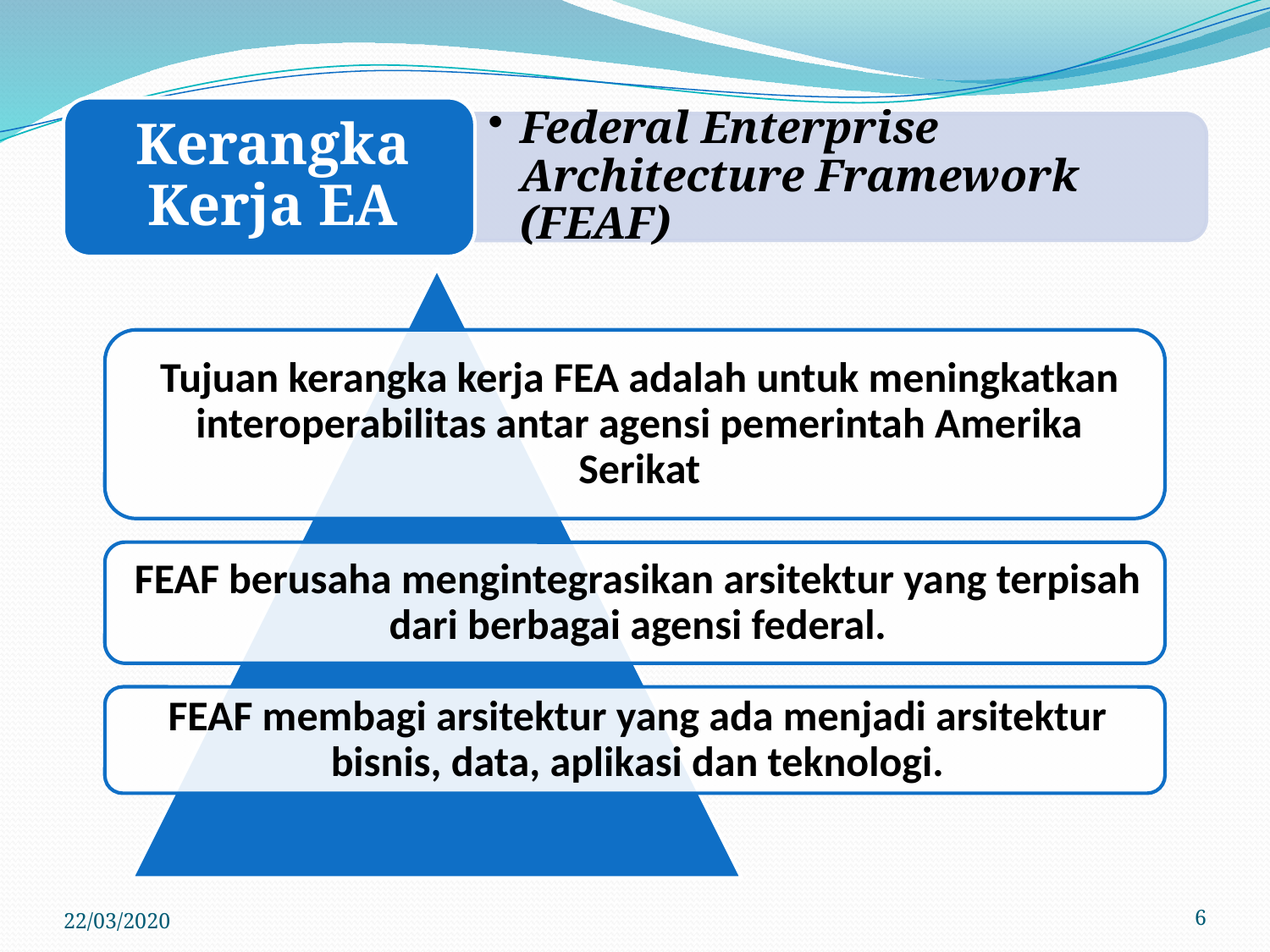

Federal Enterprise Architecture Framework (FEAF)
Kerangka Kerja EA
Tujuan kerangka kerja FEA adalah untuk meningkatkan interoperabilitas antar agensi pemerintah Amerika Serikat
FEAF berusaha mengintegrasikan arsitektur yang terpisah dari berbagai agensi federal.
FEAF membagi arsitektur yang ada menjadi arsitektur bisnis, data, aplikasi dan teknologi.
22/03/2020
6